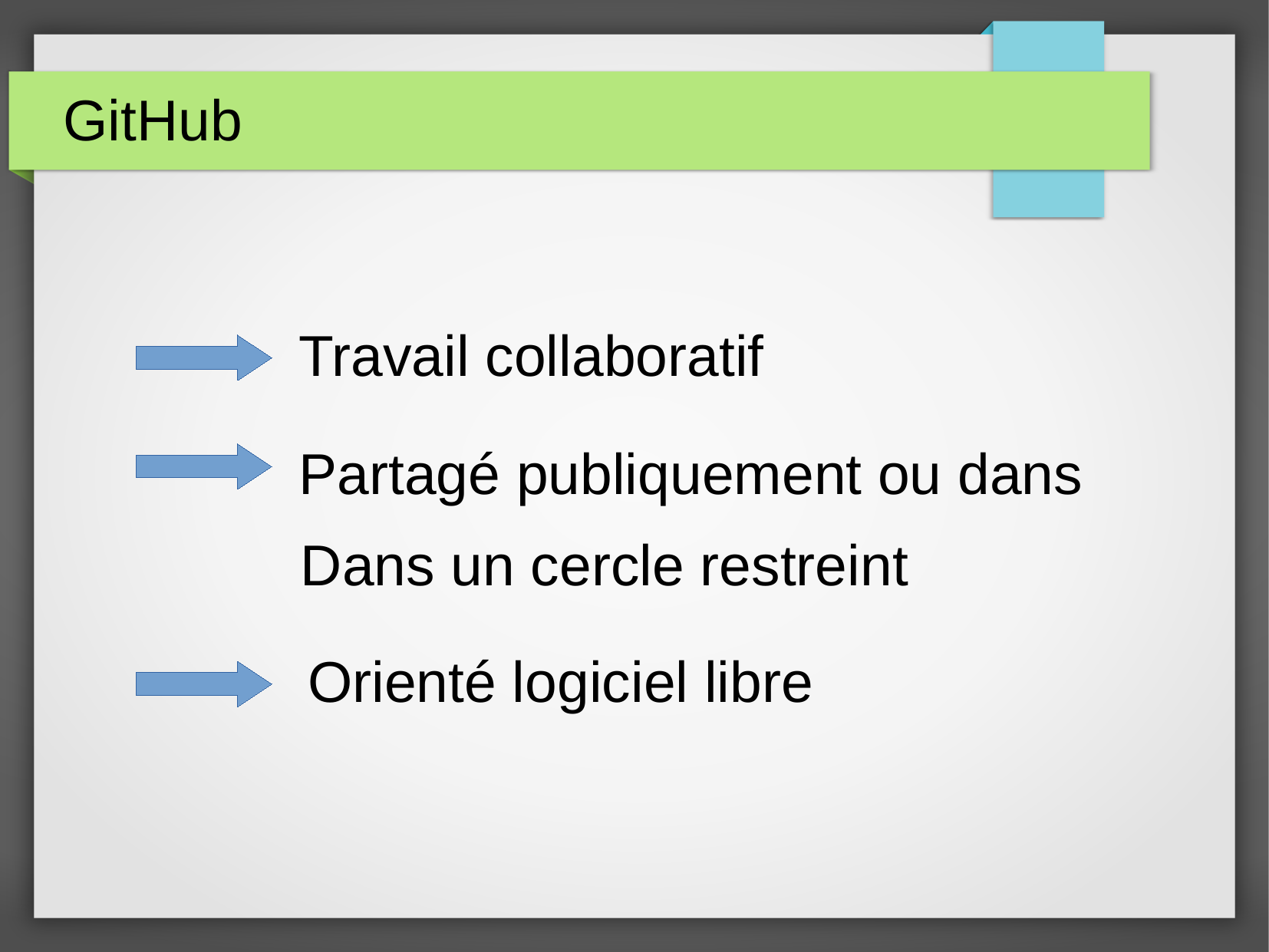

GitHub

Travail collaboratif

Partagé publiquement ou dans

Dans un cercle restreint
Orienté logiciel libre